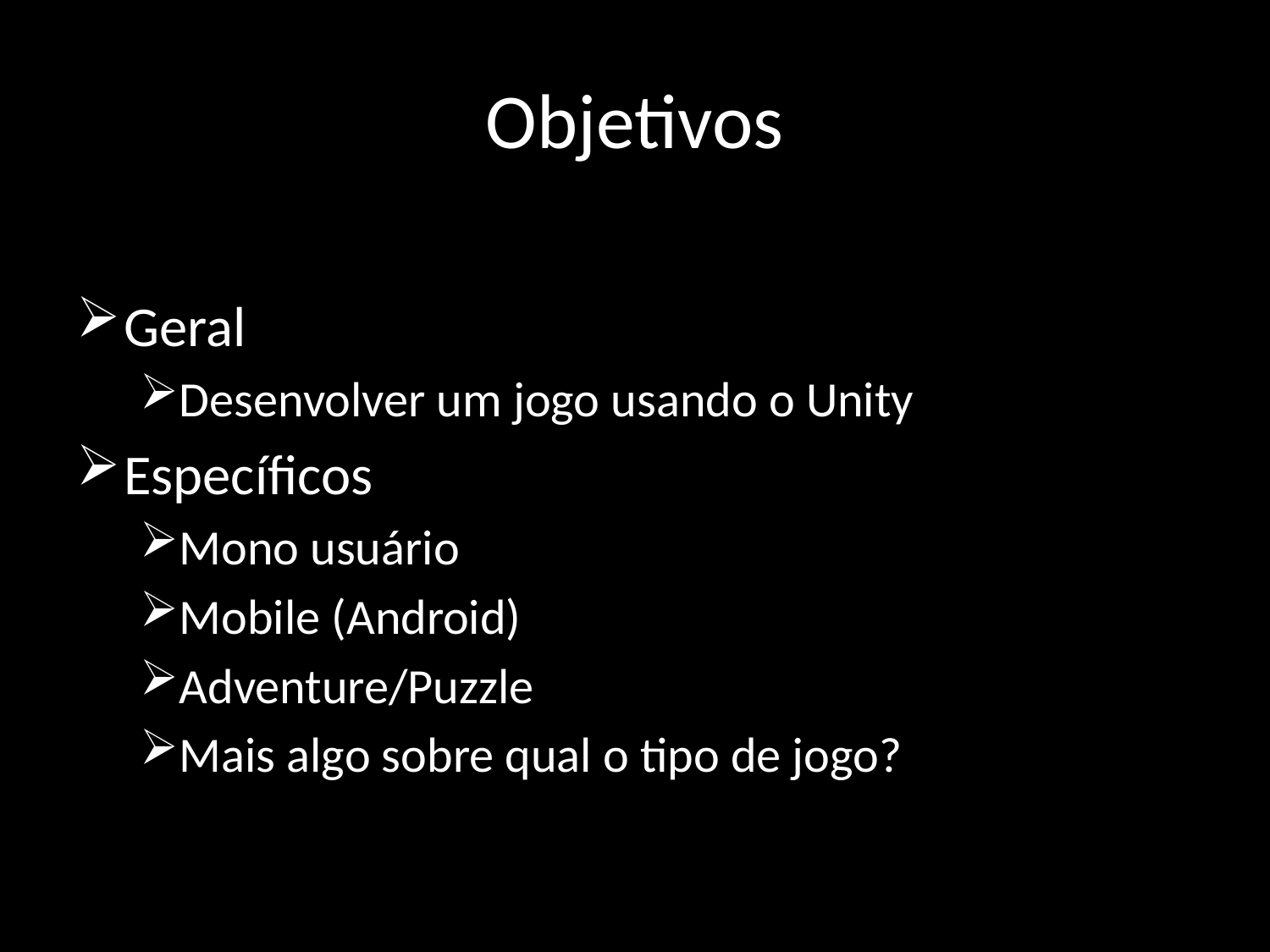

# Objetivos
Geral
Desenvolver um jogo usando o Unity
Específicos
Mono usuário
Mobile (Android)
Adventure/Puzzle
Mais algo sobre qual o tipo de jogo?